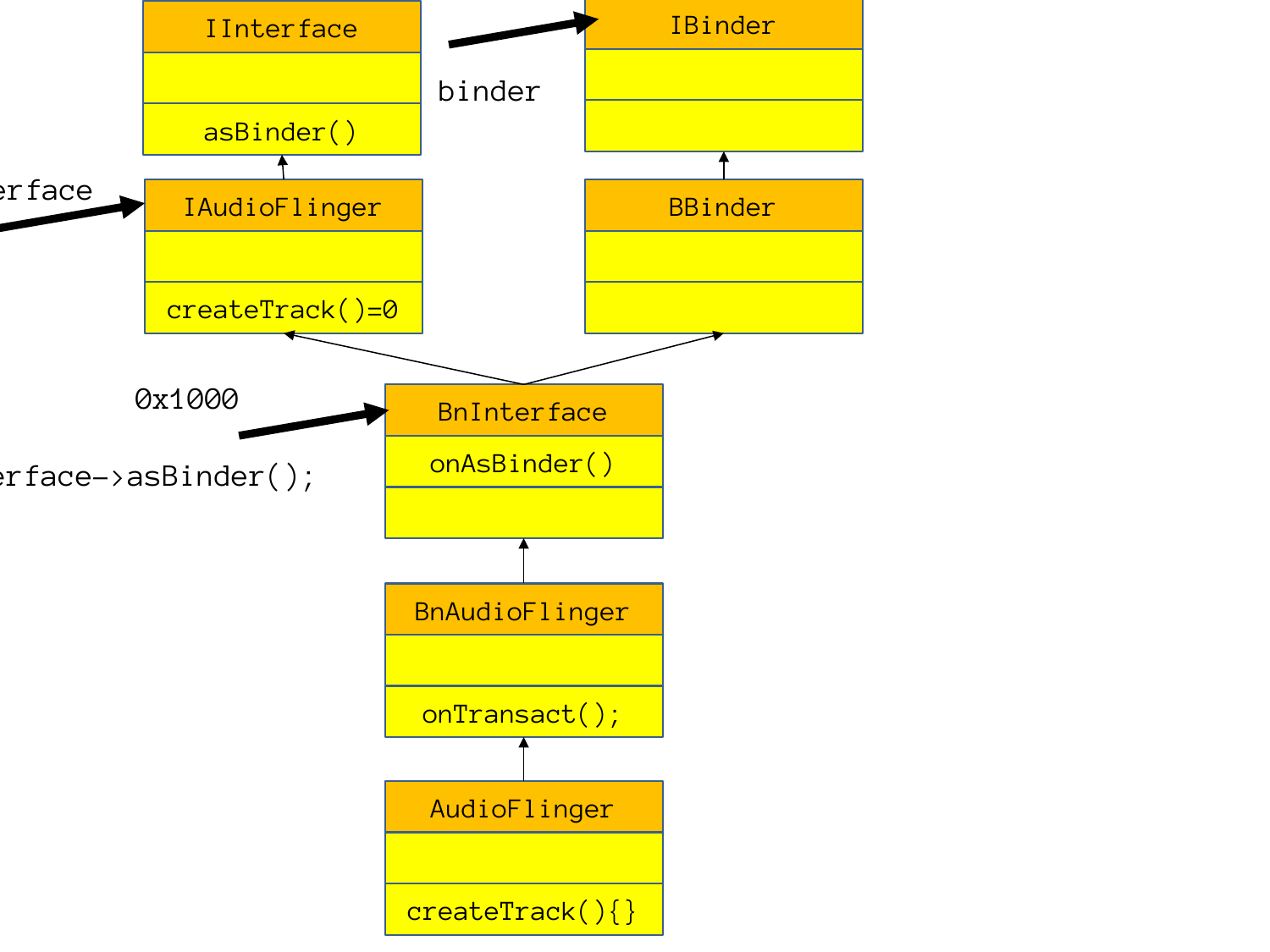

IBinder
IInterface

binder

0x1000
asBinder()
interface
BBinder
IAudioFlinger

createTrack()=0
0x1000
BnInterface
onAsBinder()
binder = interface->asBinder();

BnAudioFlinger

onTransact();
AudioFlinger

createTrack(){}